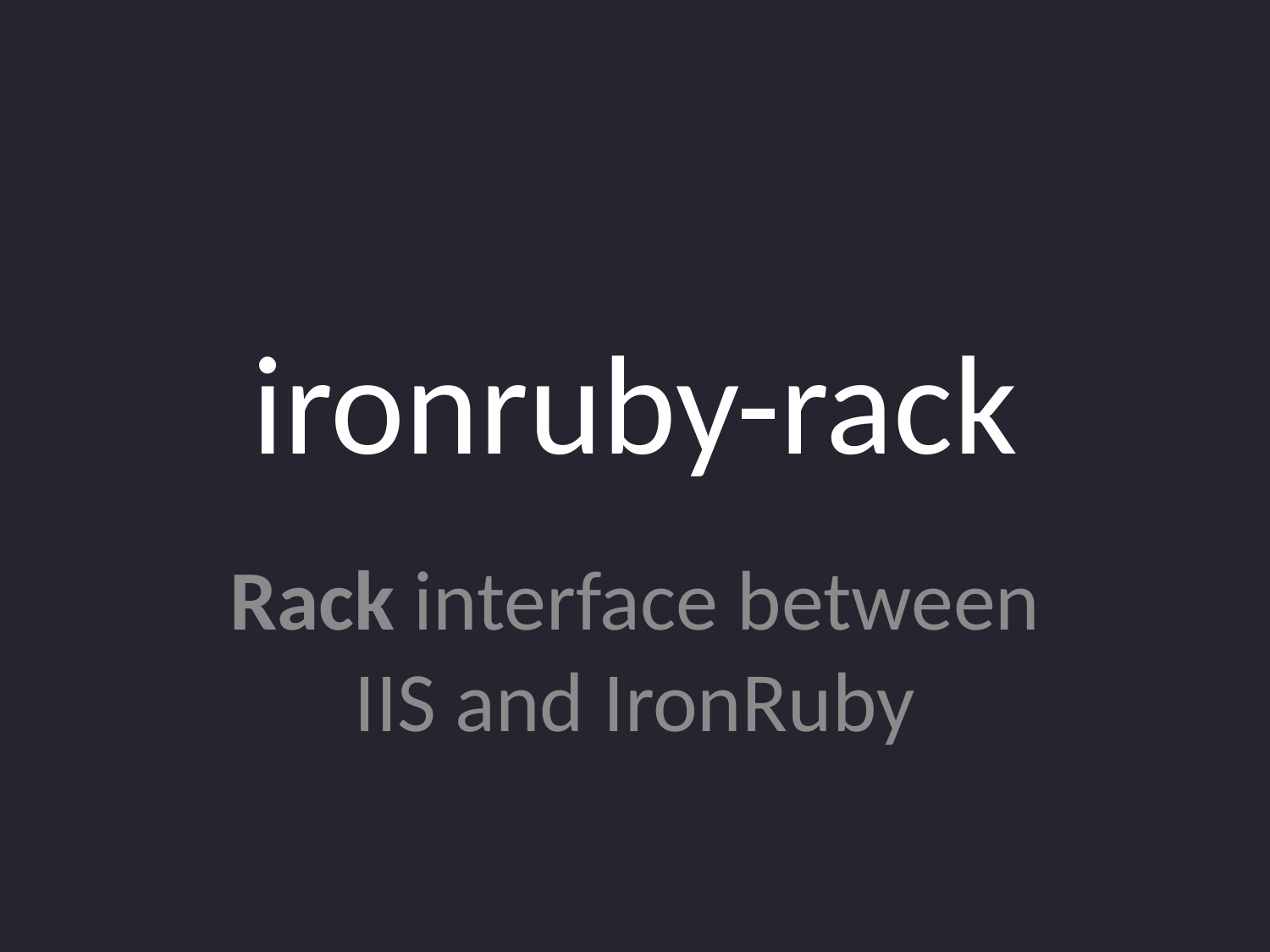

# ironruby-rack
Rack interface between IIS and IronRuby